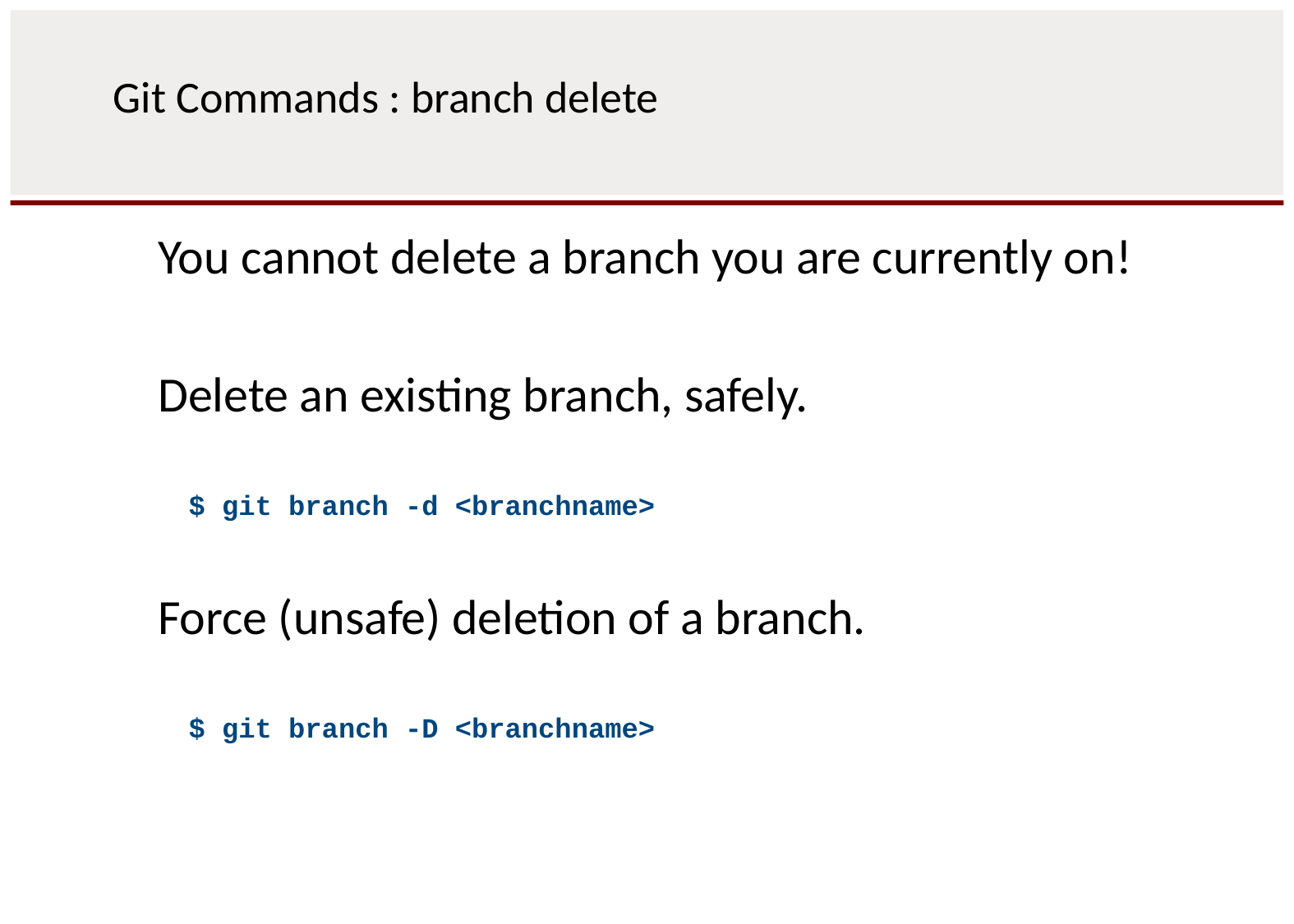

# Git Commands : branch delete
You cannot delete a branch you are currently on!

Delete an existing branch, safely.

$ git branch -d <branchname>

Force (unsafe) deletion of a branch.

$ git branch -D <branchname>